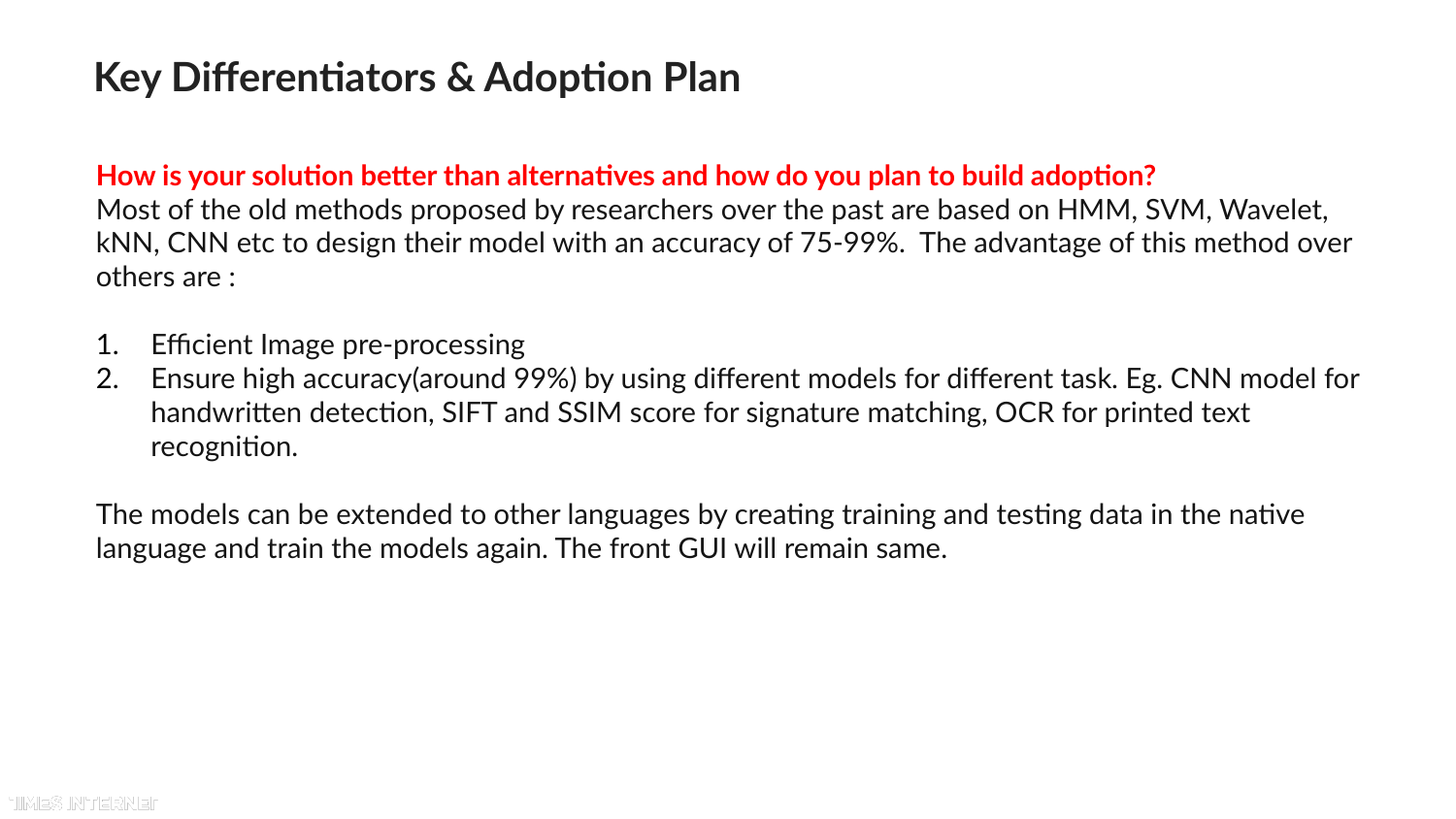

# Key Differentiators & Adoption Plan
How is your solution better than alternatives and how do you plan to build adoption?
Most of the old methods proposed by researchers over the past are based on HMM, SVM, Wavelet, kNN, CNN etc to design their model with an accuracy of 75-99%.  The advantage of this method over others are :

Efficient Image pre-processing
Ensure high accuracy(around 99%) by using different models for different task. Eg. CNN model for handwritten detection, SIFT and SSIM score for signature matching, OCR for printed text recognition.

The models can be extended to other languages by creating training and testing data in the native language and train the models again. The front GUI will remain same.